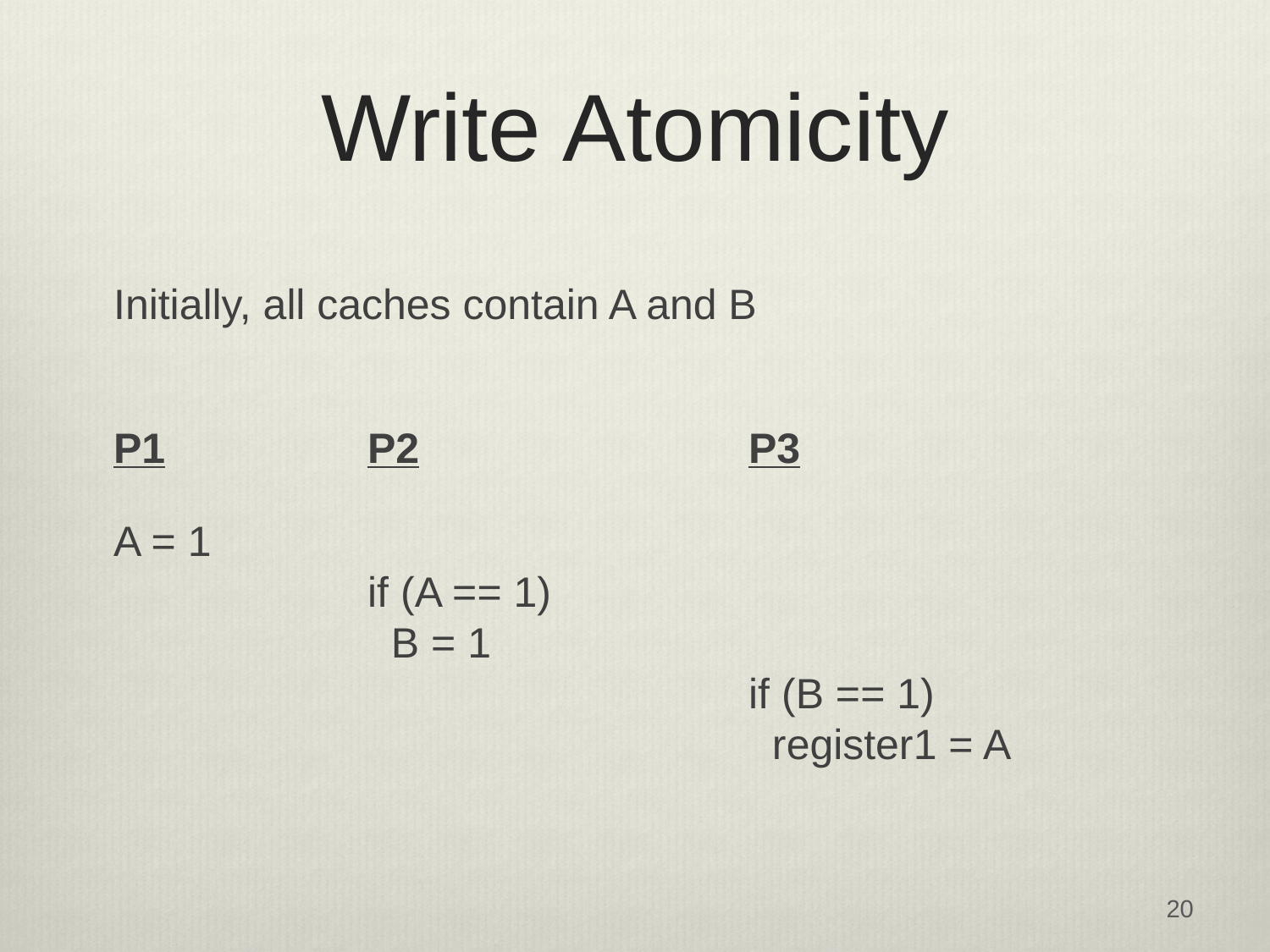

# Write Atomicity
Initially, all caches contain A and B
P1		P2			P3
A = 1
		if (A == 1)
		  B = 1
					if (B == 1)
					  register1 = A
20